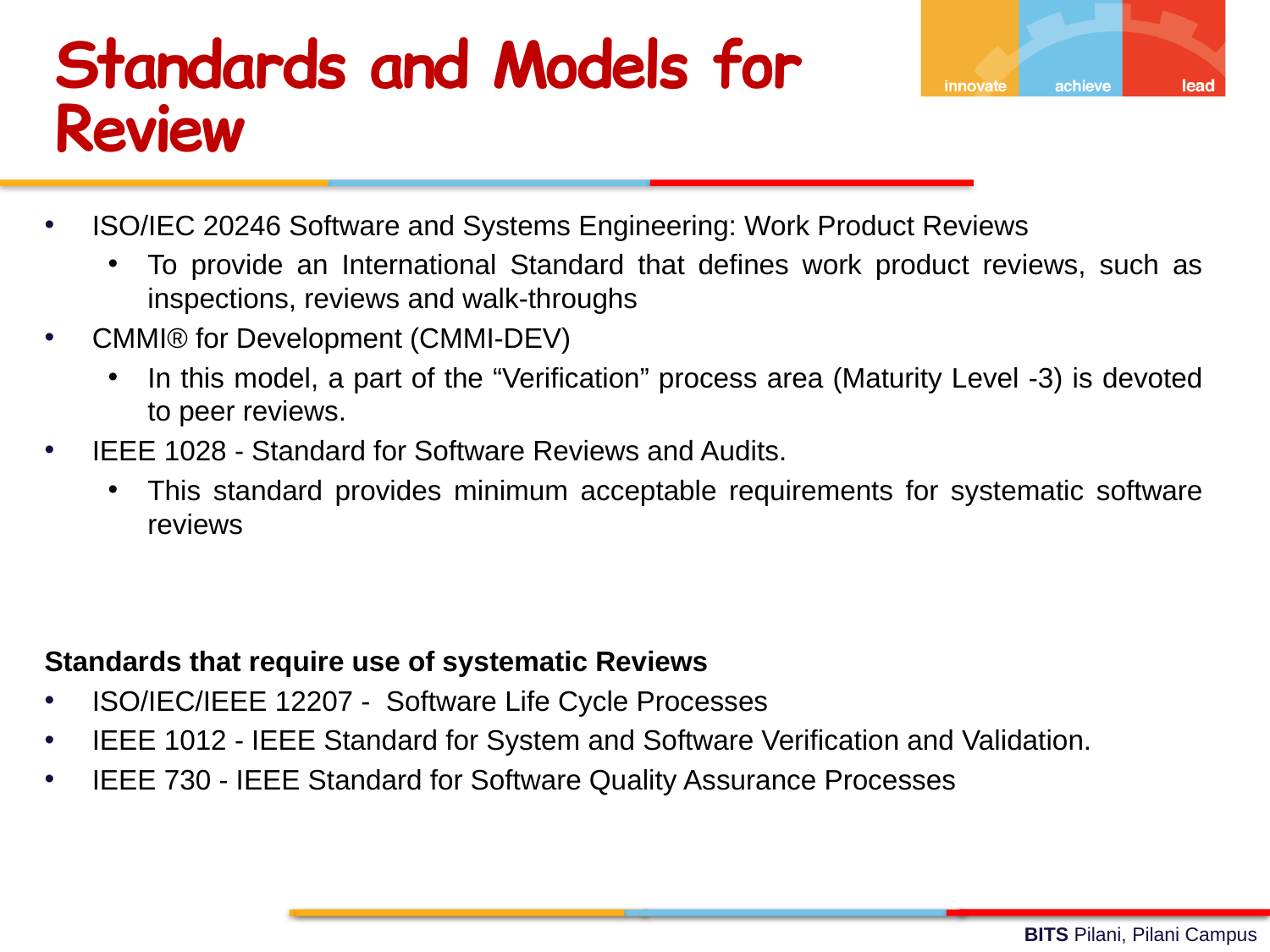

Standards and Models for Review
ISO/IEC 20246 Software and Systems Engineering: Work Product Reviews
To provide an International Standard that defines work product reviews, such as inspections, reviews and walk-throughs
CMMI® for Development (CMMI-DEV)
In this model, a part of the “Verification” process area (Maturity Level -3) is devoted to peer reviews.
IEEE 1028 - Standard for Software Reviews and Audits.
This standard provides minimum acceptable requirements for systematic software reviews

Standards that require use of systematic Reviews
ISO/IEC/IEEE 12207 -  Software Life Cycle Processes
IEEE 1012 - IEEE Standard for System and Software Verification and Validation.
IEEE 730 - IEEE Standard for Software Quality Assurance Processes